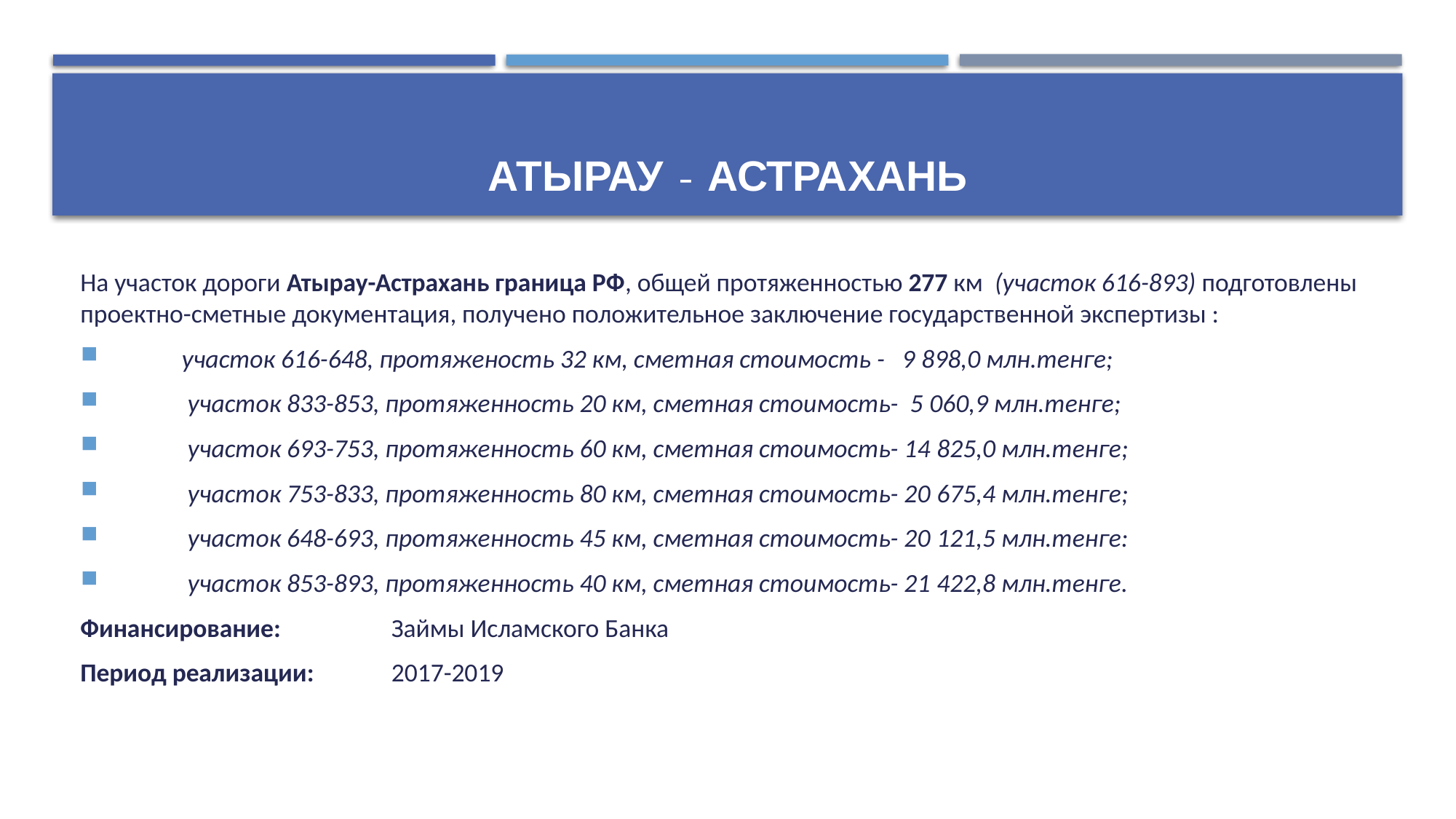

# Атырау - астрахань
На участок дороги Атырау-Астрахань граница РФ, общей протяженностью 277 км  (участок 616-893) подготовлены проектно-сметные документация, получено положительное заключение государственной экспертизы :
           участок 616-648, протяженость 32 км, сметная стоимость -   9 898,0 млн.тенге;
            участок 833-853, протяженность 20 км, сметная стоимость-  5 060,9 млн.тенге;
            участок 693-753, протяженность 60 км, сметная стоимость- 14 825,0 млн.тенге;
            участок 753-833, протяженность 80 км, сметная стоимость- 20 675,4 млн.тенге;
            участок 648-693, протяженность 45 км, сметная стоимость- 20 121,5 млн.тенге:
            участок 853-893, протяженность 40 км, сметная стоимость- 21 422,8 млн.тенге.
Финансирование: 		Займы Исламского Банка
Период реализации:	2017-2019